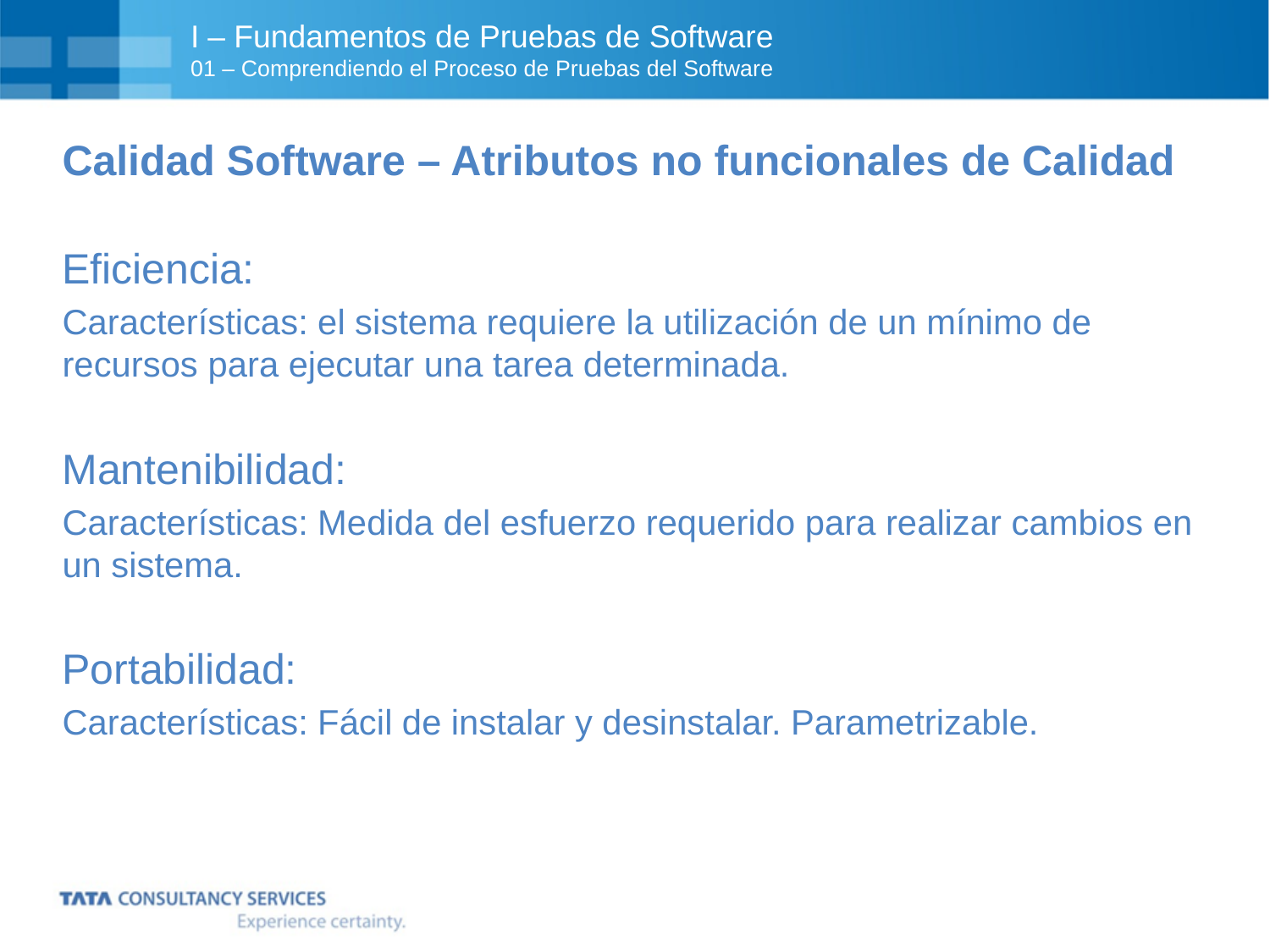

# I – Fundamentos de Pruebas de Software 01 – Comprendiendo el Proceso de Pruebas del Software
Calidad Software – Atributos no funcionales de Calidad

Eficiencia:
Características: el sistema requiere la utilización de un mínimo de recursos para ejecutar una tarea determinada.

Mantenibilidad:
Características: Medida del esfuerzo requerido para realizar cambios en un sistema.

Portabilidad:
Características: Fácil de instalar y desinstalar. Parametrizable.